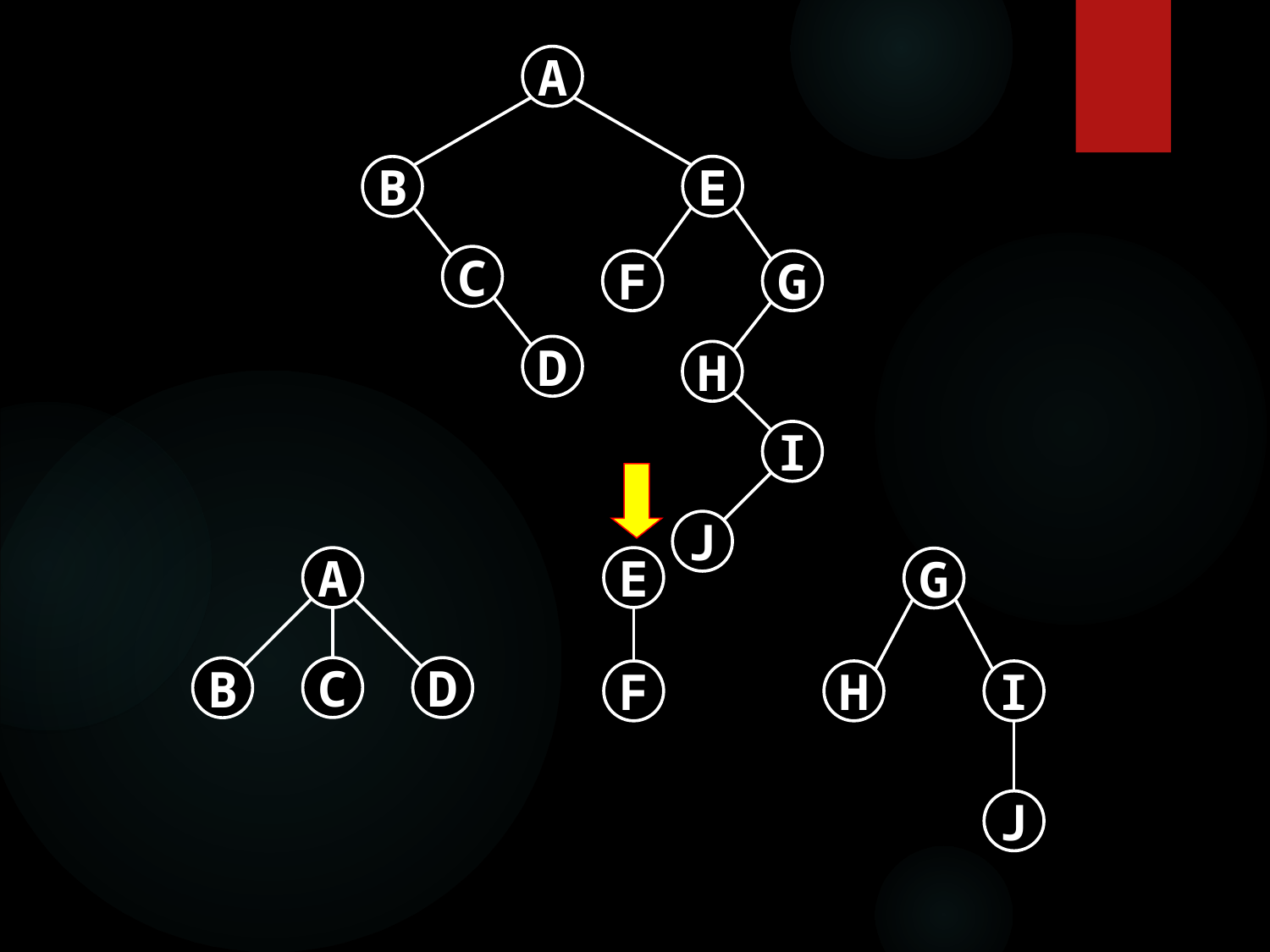

A
B
C
D
E
F
G
H
I
J

A
E
G
C
D
B
F
H
I
J